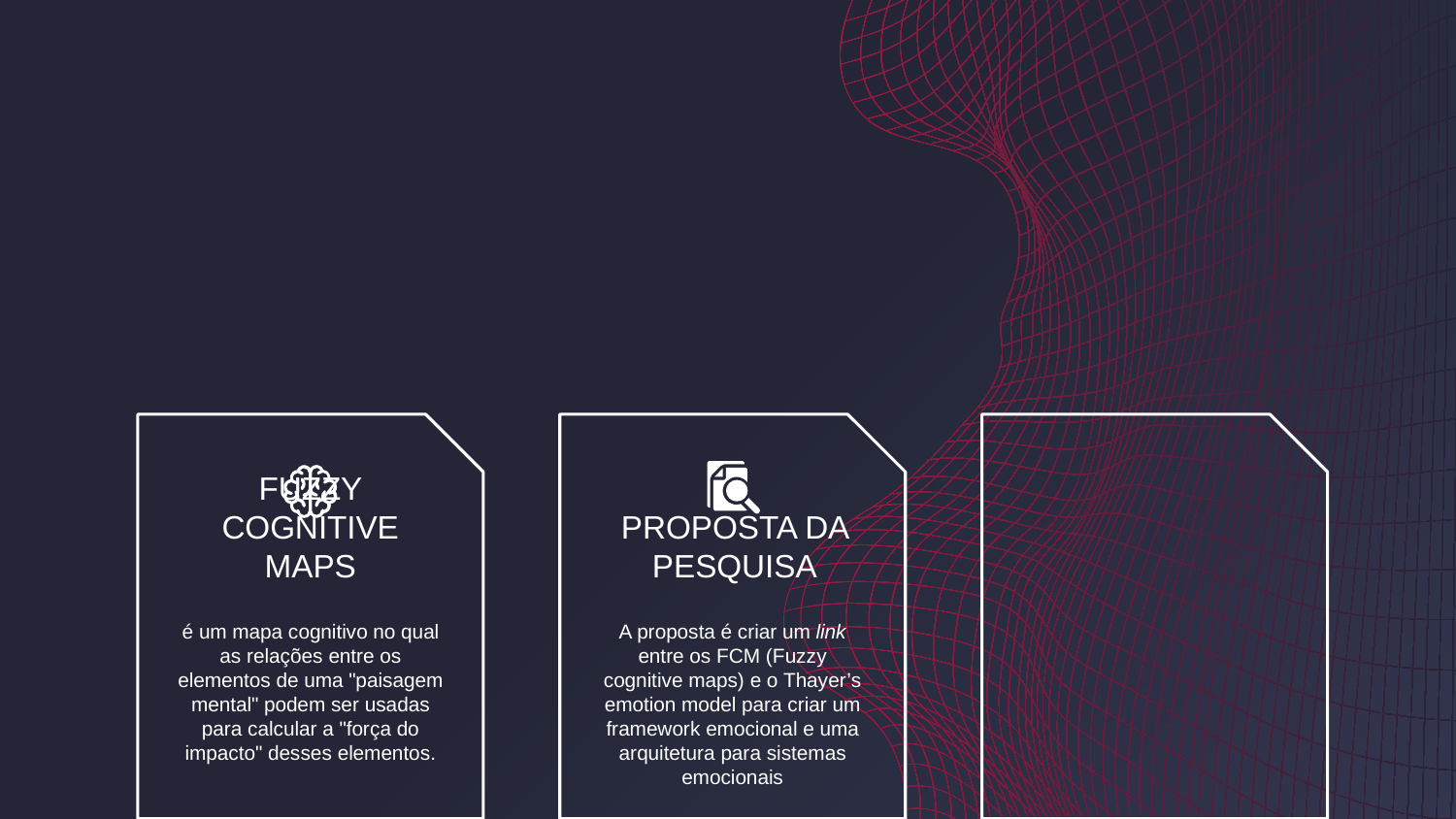

FUZZY COGNITIVE MAPS
PROPOSTA DA PESQUISA
é um mapa cognitivo no qual as relações entre os elementos de uma "paisagem mental" podem ser usadas para calcular a "força do impacto" desses elementos.
A proposta é criar um link entre os FCM (Fuzzy cognitive maps) e o Thayer’s emotion model para criar um framework emocional e uma arquitetura para sistemas emocionais